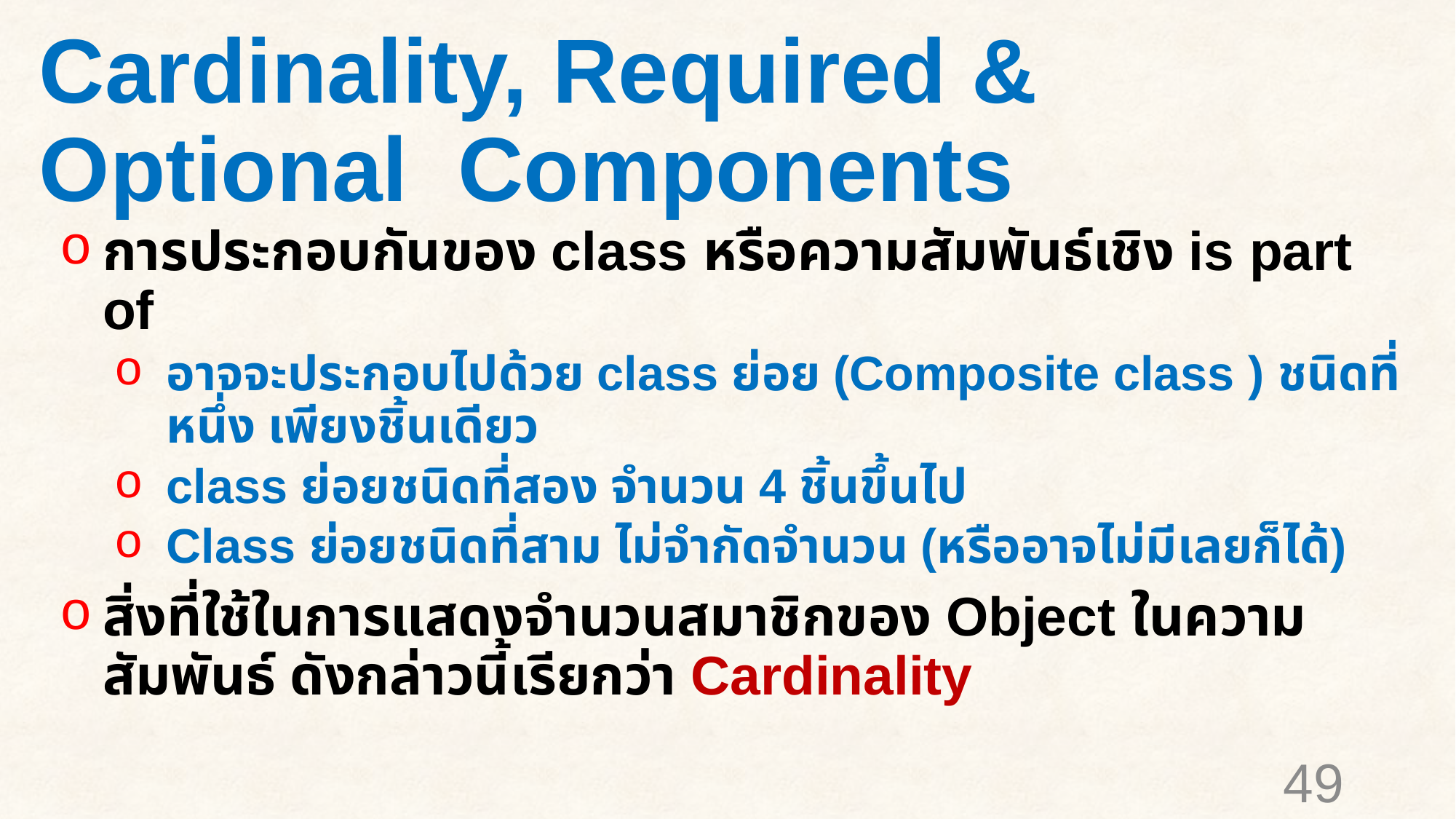

# Cardinality, Required & Optional  Components
การประกอบกันของ class หรือความสัมพันธ์เชิง is part of
อาจจะประกอบไปด้วย class ย่อย (Composite class ) ชนิดที่หนึ่ง เพียงชิ้นเดียว
class ย่อยชนิดที่สอง จำนวน 4 ชิ้นขึ้นไป
Class ย่อยชนิดที่สาม ไม่จำกัดจำนวน (หรืออาจไม่มีเลยก็ได้)
สิ่งที่ใช้ในการแสดงจำนวนสมาชิกของ Object ในความสัมพันธ์ ดังกล่าวนี้เรียกว่า Cardinality

49